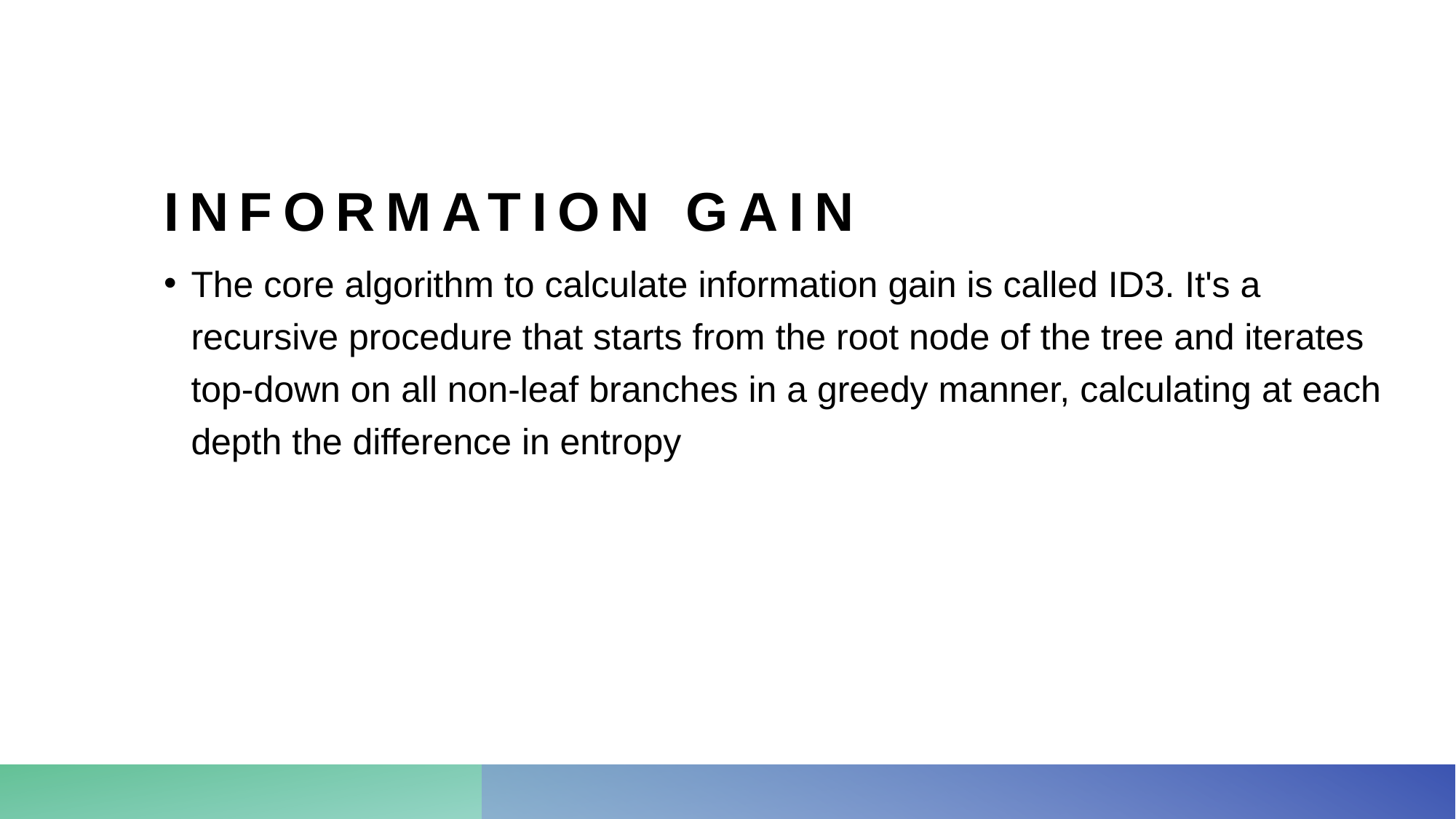

# Information Gain
The core algorithm to calculate information gain is called ID3. It's a recursive procedure that starts from the root node of the tree and iterates top-down on all non-leaf branches in a greedy manner, calculating at each depth the difference in entropy